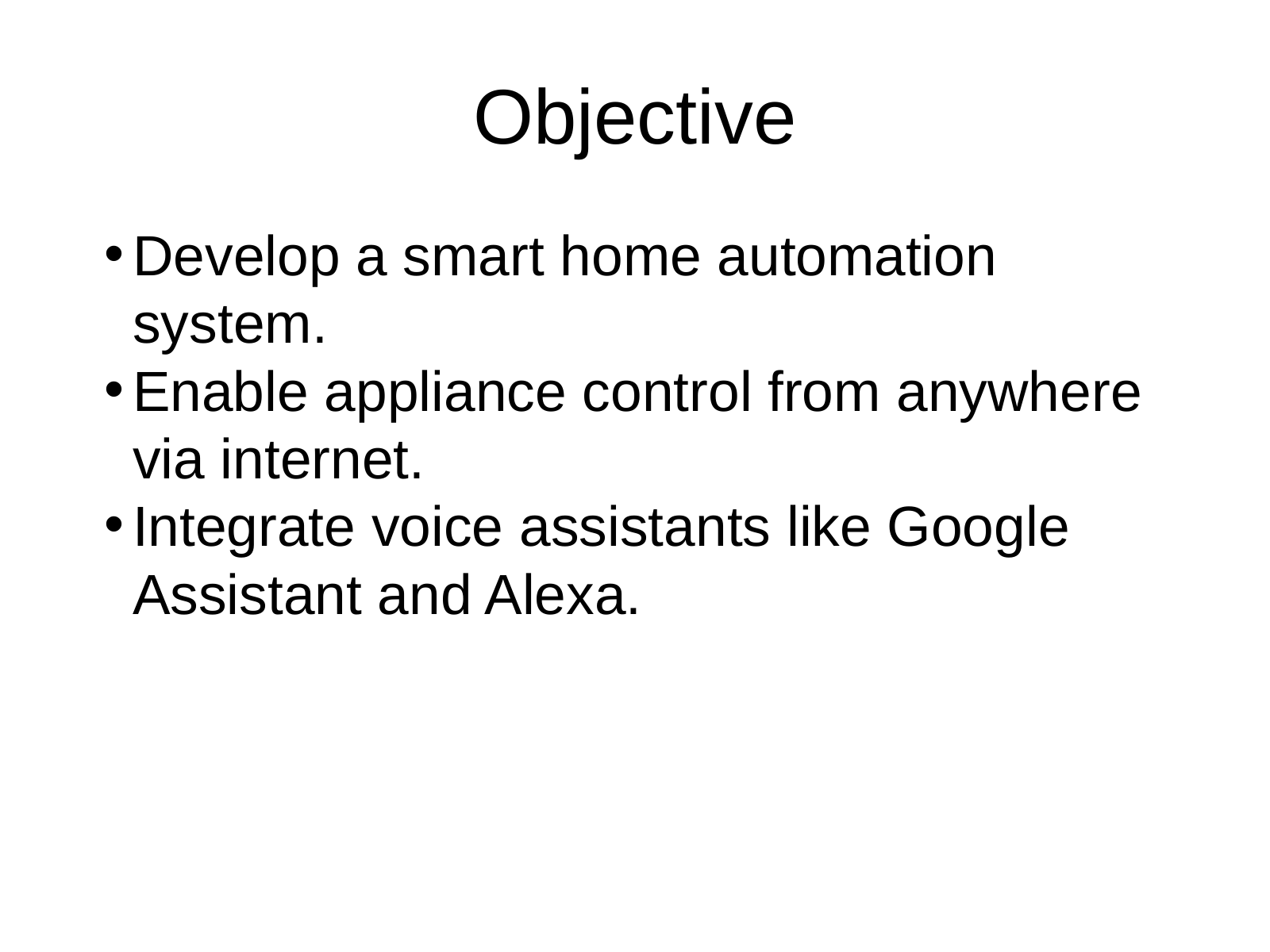

Objective
Develop a smart home automation system.
Enable appliance control from anywhere via internet.
Integrate voice assistants like Google Assistant and Alexa.